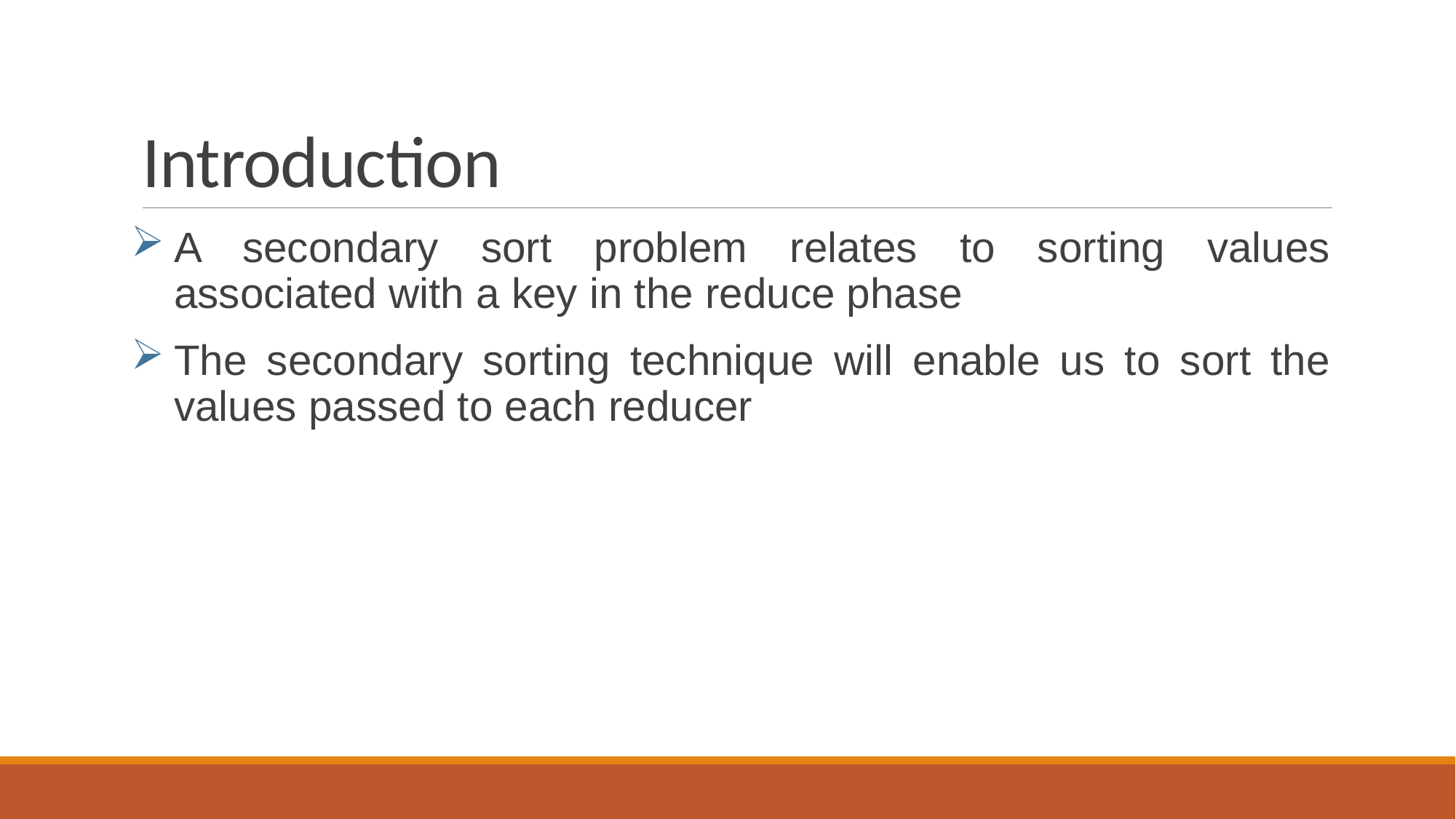

# Introduction
A secondary sort problem relates to sorting values associated with a key in the reduce phase
The secondary sorting technique will enable us to sort the values passed to each reducer